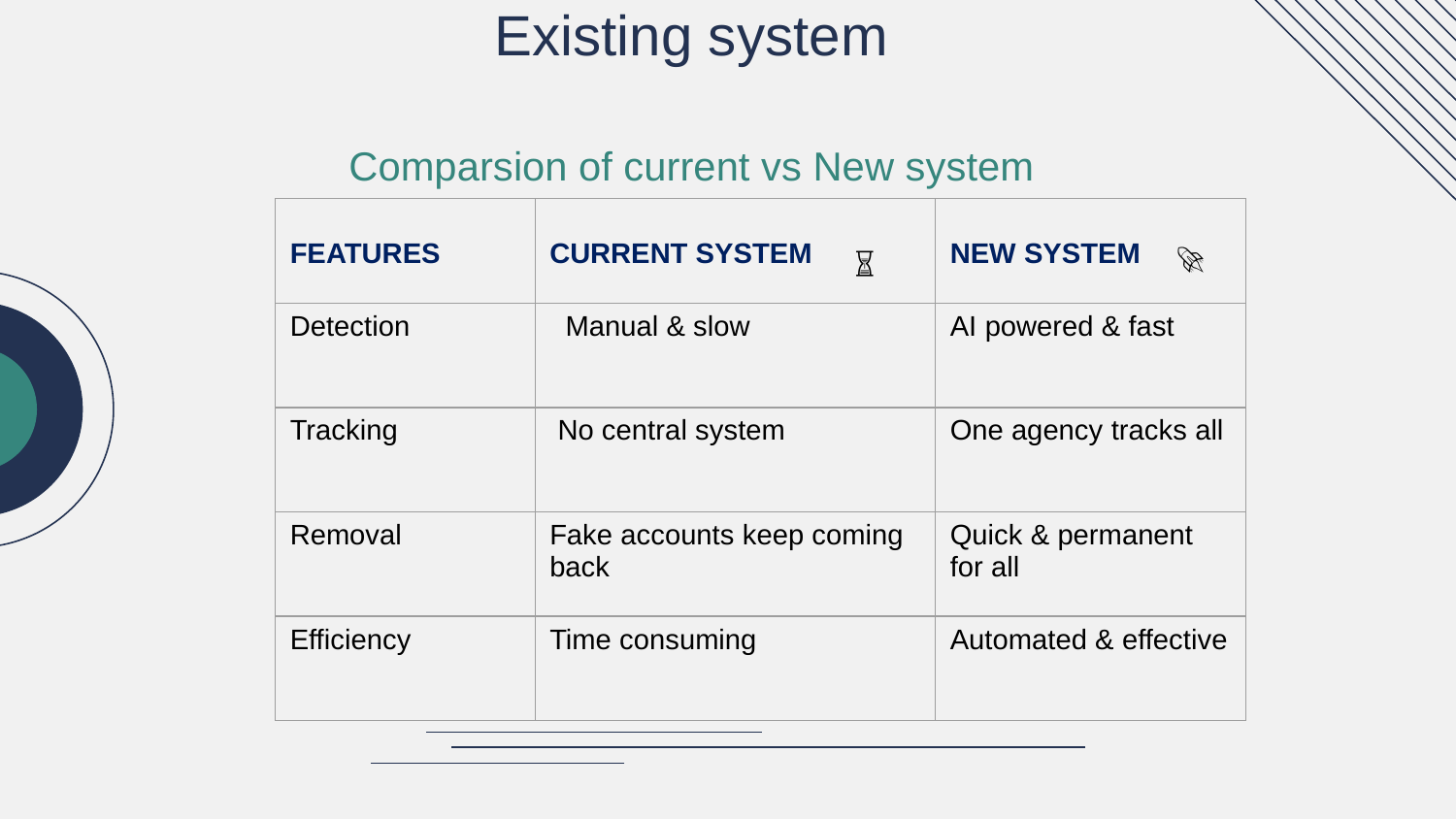

# Existing system Comparsion of current vs New system
| FEATURES | CURRENT SYSTEM | NEW SYSTEM |
| --- | --- | --- |
| Detection | Manual & slow | AI powered & fast |
| Tracking | No central system | One agency tracks all |
| Removal | Fake accounts keep coming back | Quick & permanent for all |
| Efficiency | Time consuming | Automated & effective |
🚀
⏳